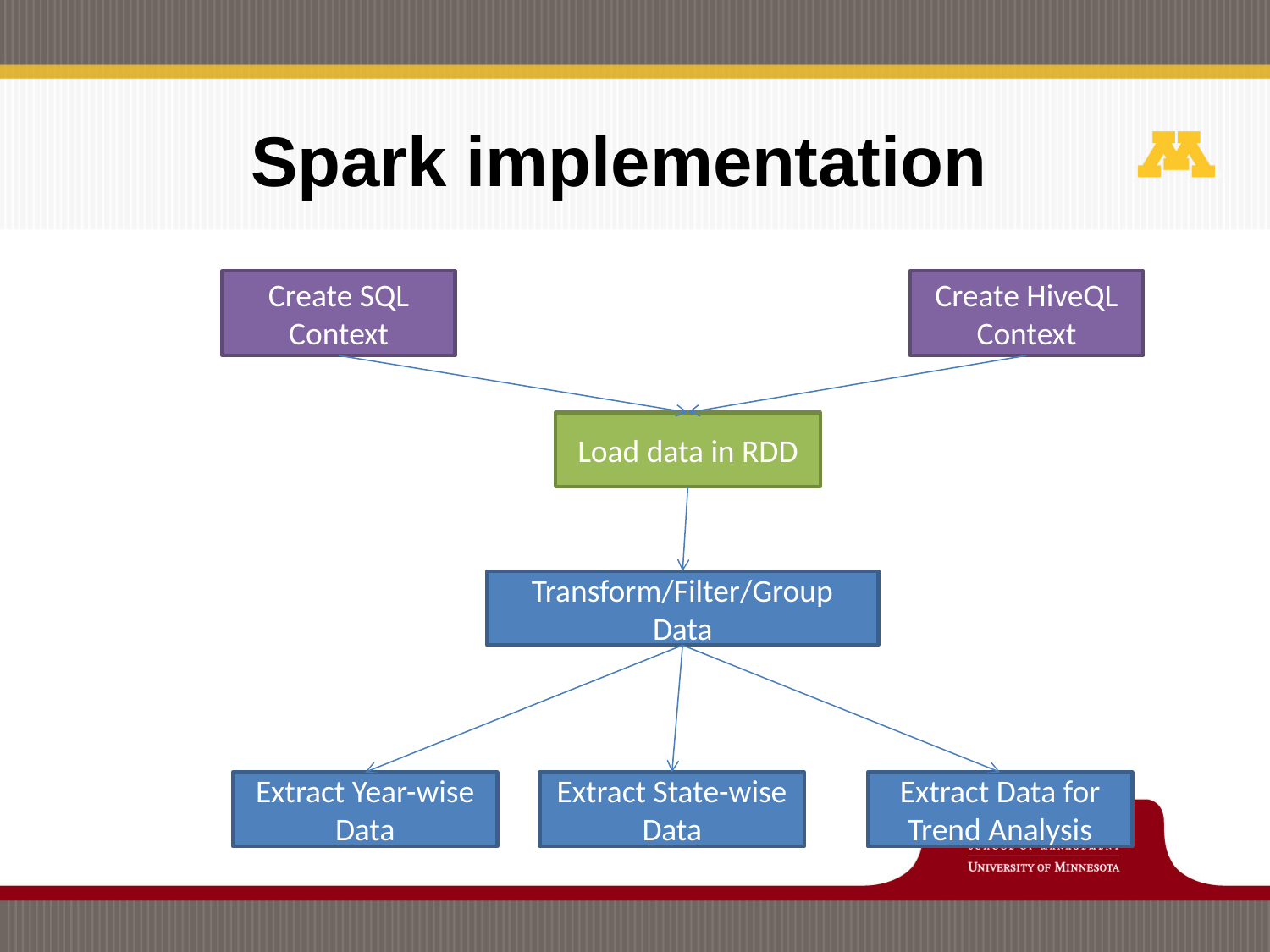

Spark implementation
Create SQL Context
Create HiveQL Context
Load data in RDD
Transform/Filter/Group Data
Extract Year-wise Data
Extract State-wise Data
Extract Data for Trend Analysis